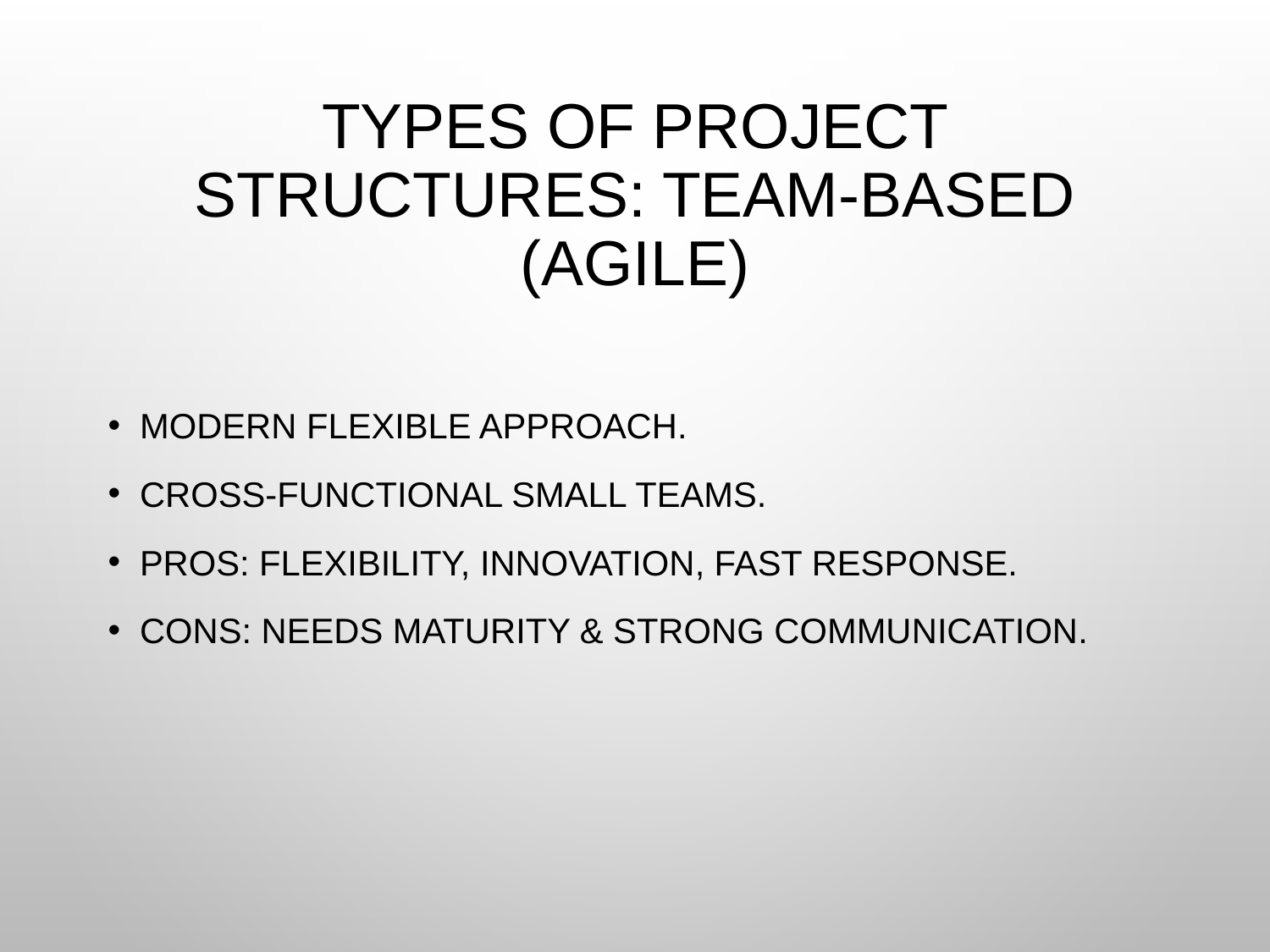

# Types of Project Structures: Team-Based (Agile)

Modern flexible approach.
Cross-functional small teams.
Pros: Flexibility, innovation, fast response.
Cons: Needs maturity & strong communication.